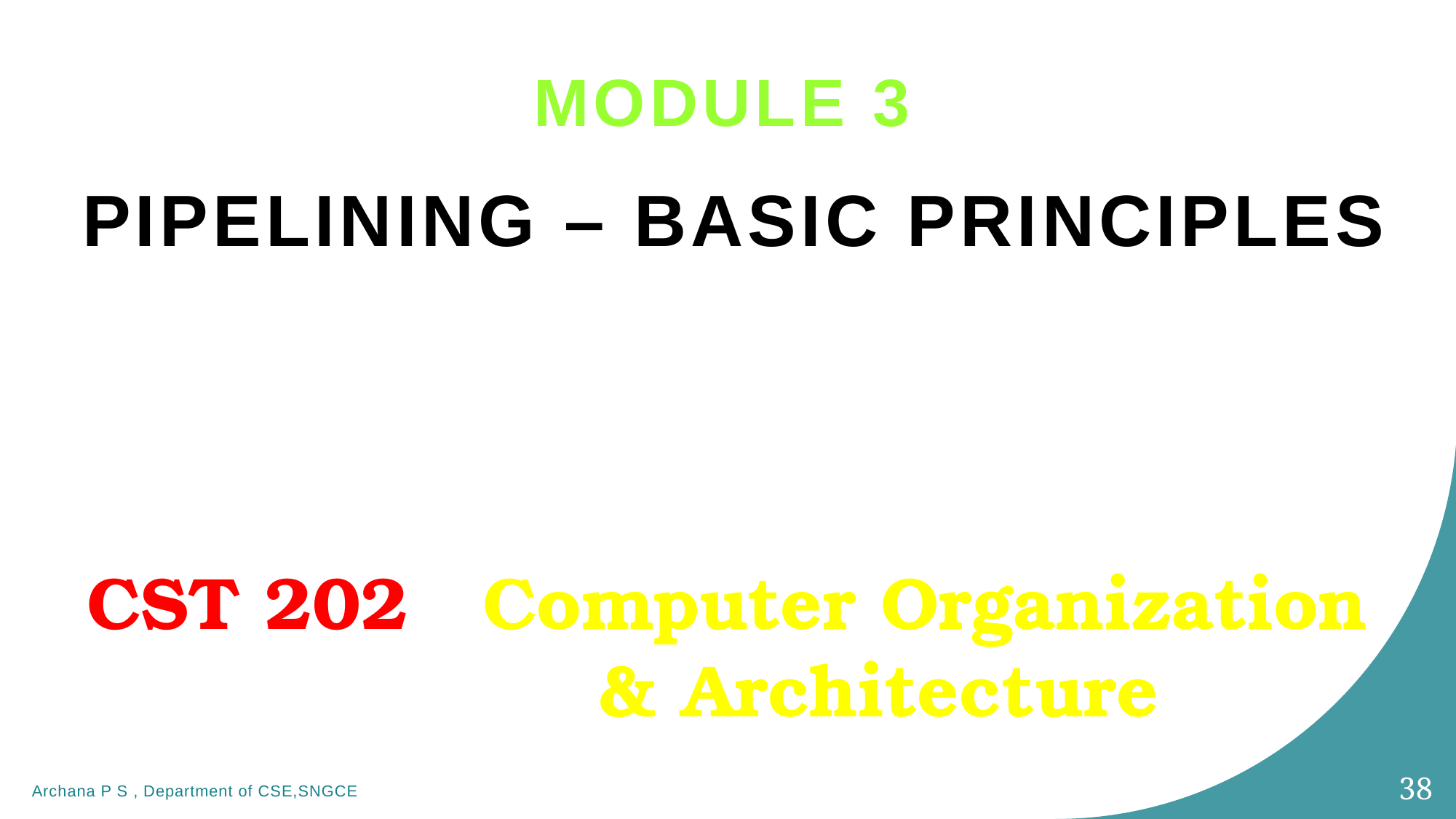

Module 3
Pipelining – basic principles
CST 202 : Computer Organization
			& Architecture
38
Archana P S , Department of CSE,SNGCE